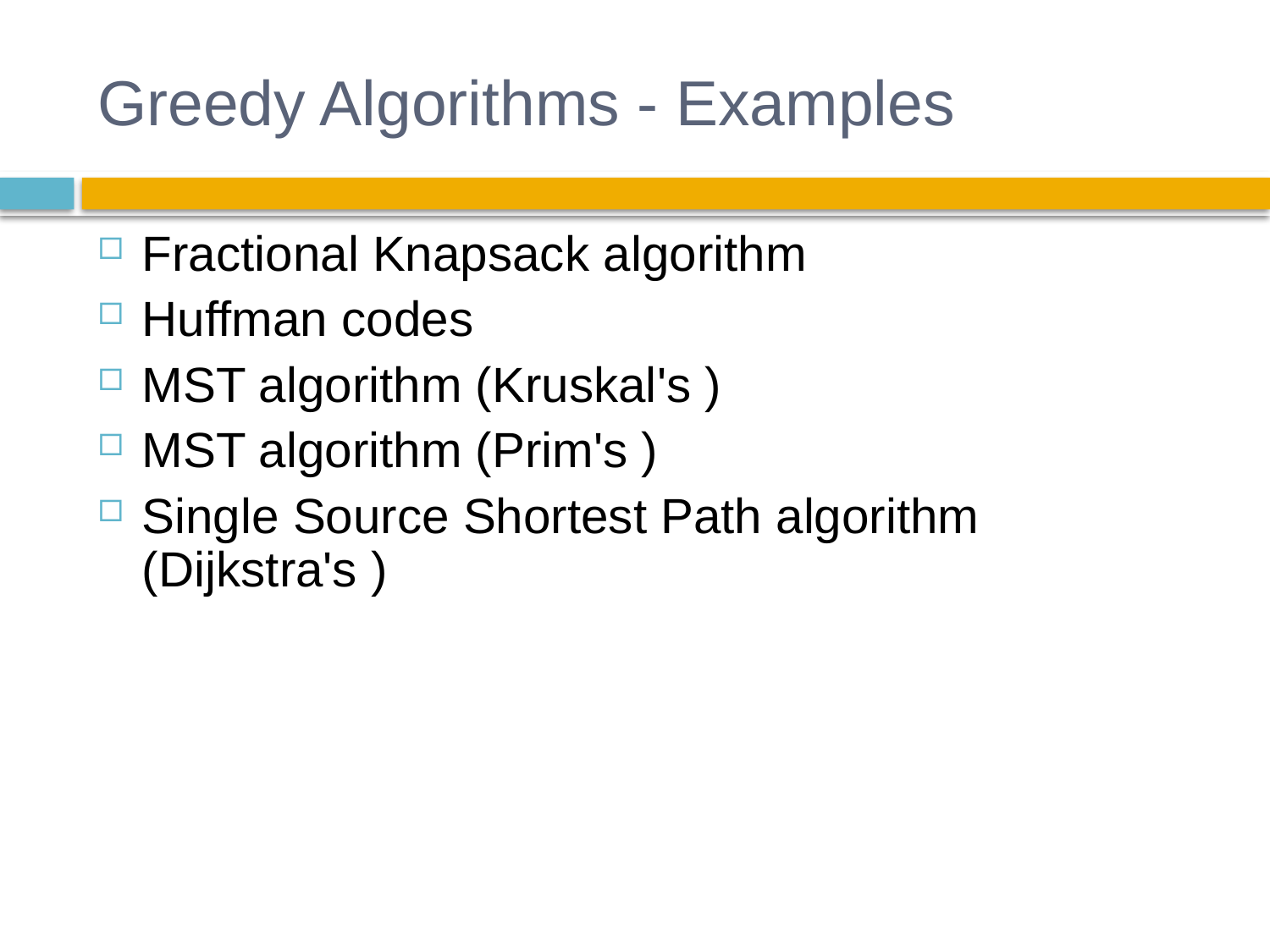

# Greedy Algorithms - Examples
Fractional Knapsack algorithm
Huffman codes
MST algorithm (Kruskal's )
MST algorithm (Prim's )
Single Source Shortest Path algorithm (Dijkstra's )